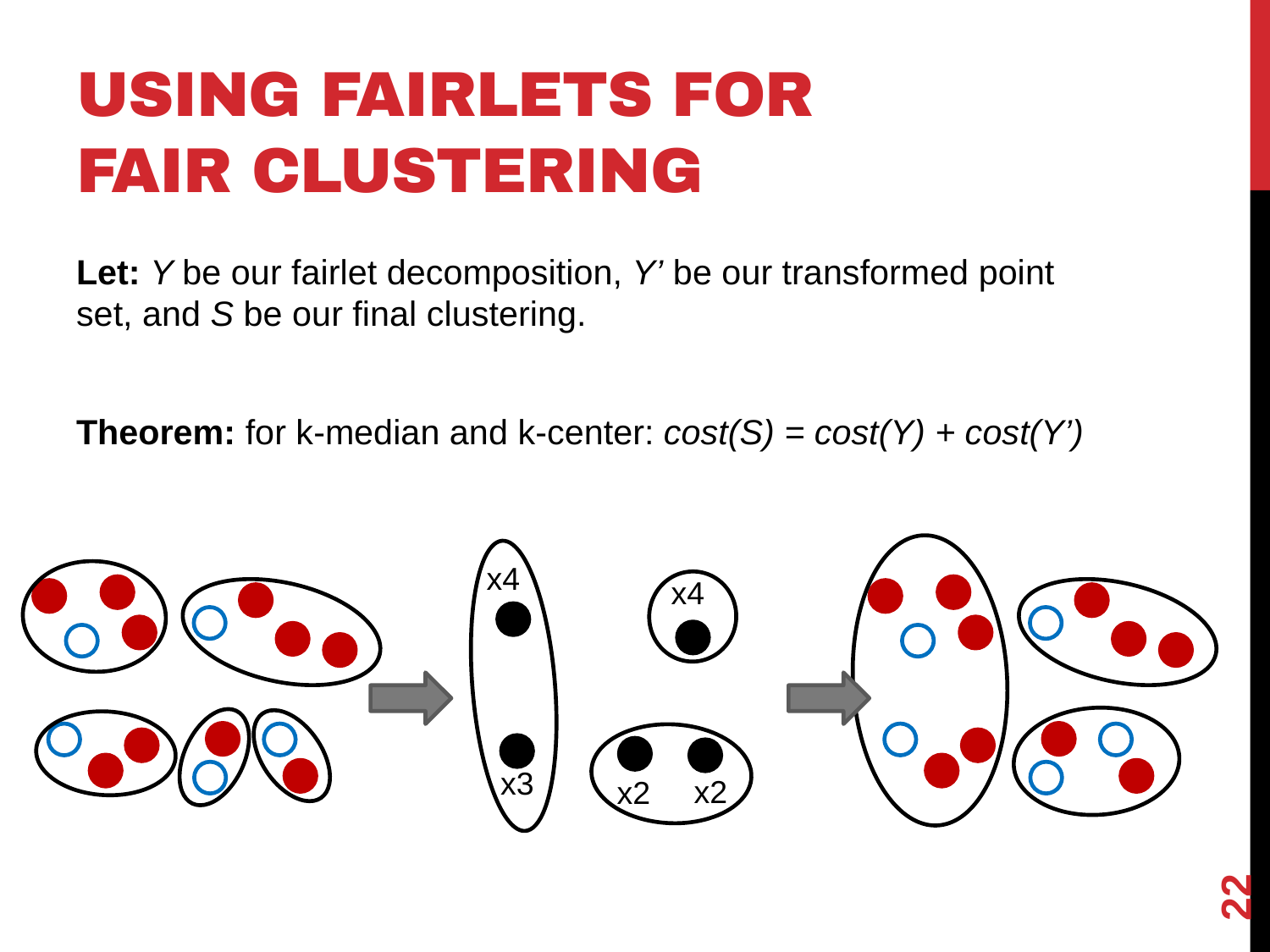

# Using Fairlets for Fair Clustering
Let: Y be our fairlet decomposition, Y’ be our transformed point set, and S be our final clustering.

Theorem: for k-median and k-center: cost(S) = cost(Y) + cost(Y’)

x4
x4

x3

x2
x2
22